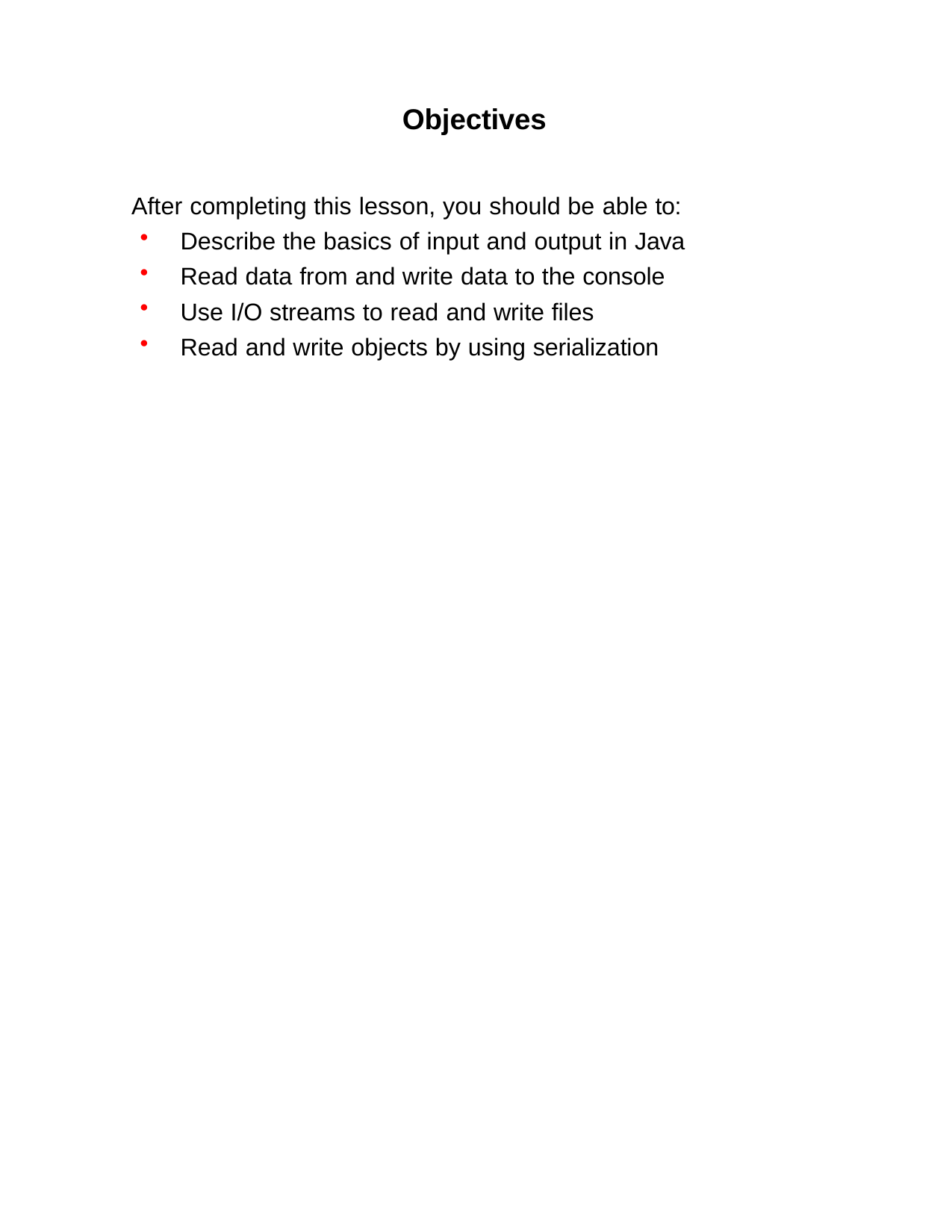

Objectives

After completing this lesson, you should be able to:
Describe the basics of input and output in Java
Read data from and write data to the console
Use I/O streams to read and write files
Read and write objects by using serialization